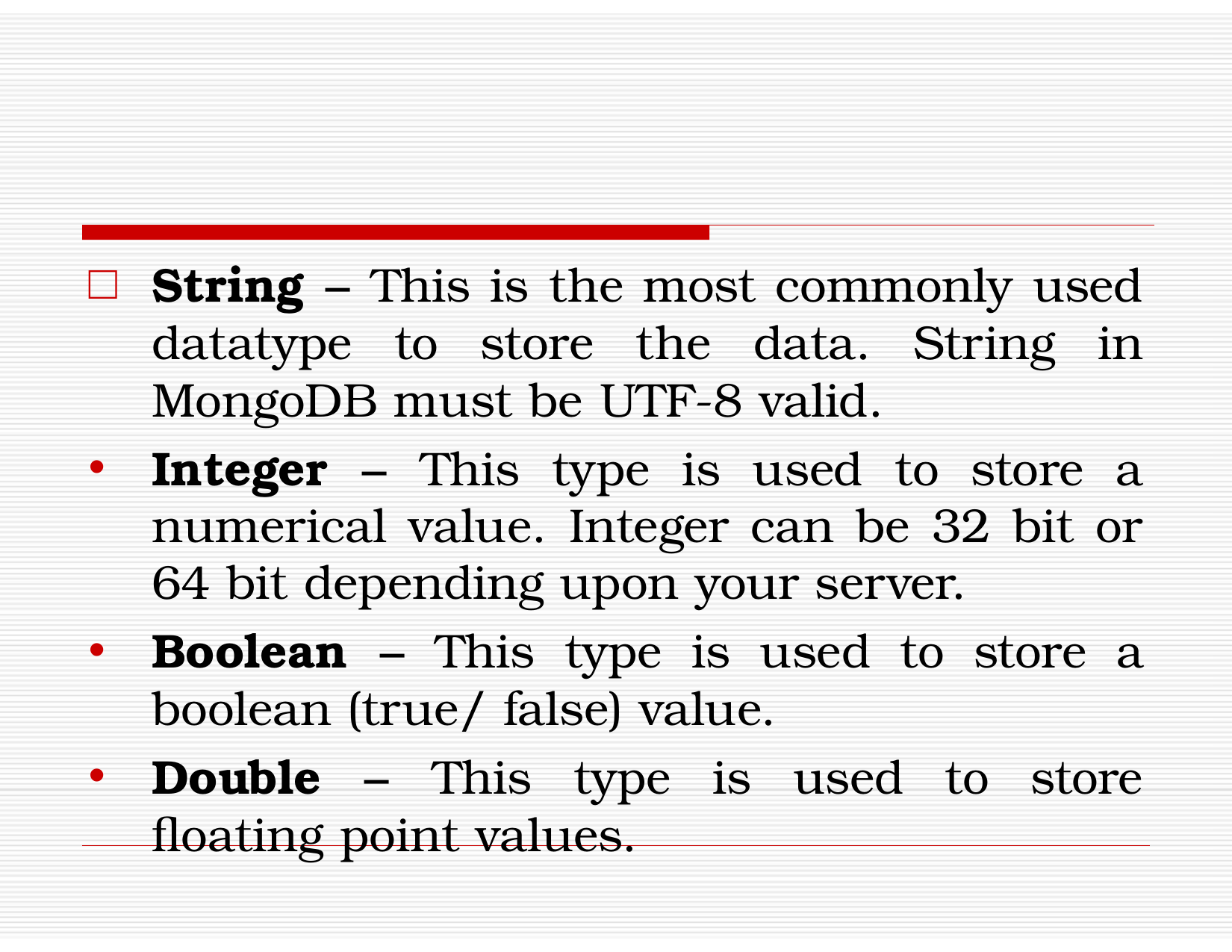

String − This is the most commonly used datatype  to  store  the  data.  String  in MongoDB must be UTF-8 valid.
Integer  −  This  type  is  used  to  store  a numerical value. Integer can be 32 bit or 64 bit depending upon your server.
Boolean  −  This  type  is  used  to  store  a boolean (true/ false) value.
Double  −  This  type  is  used  to  store floating point values.